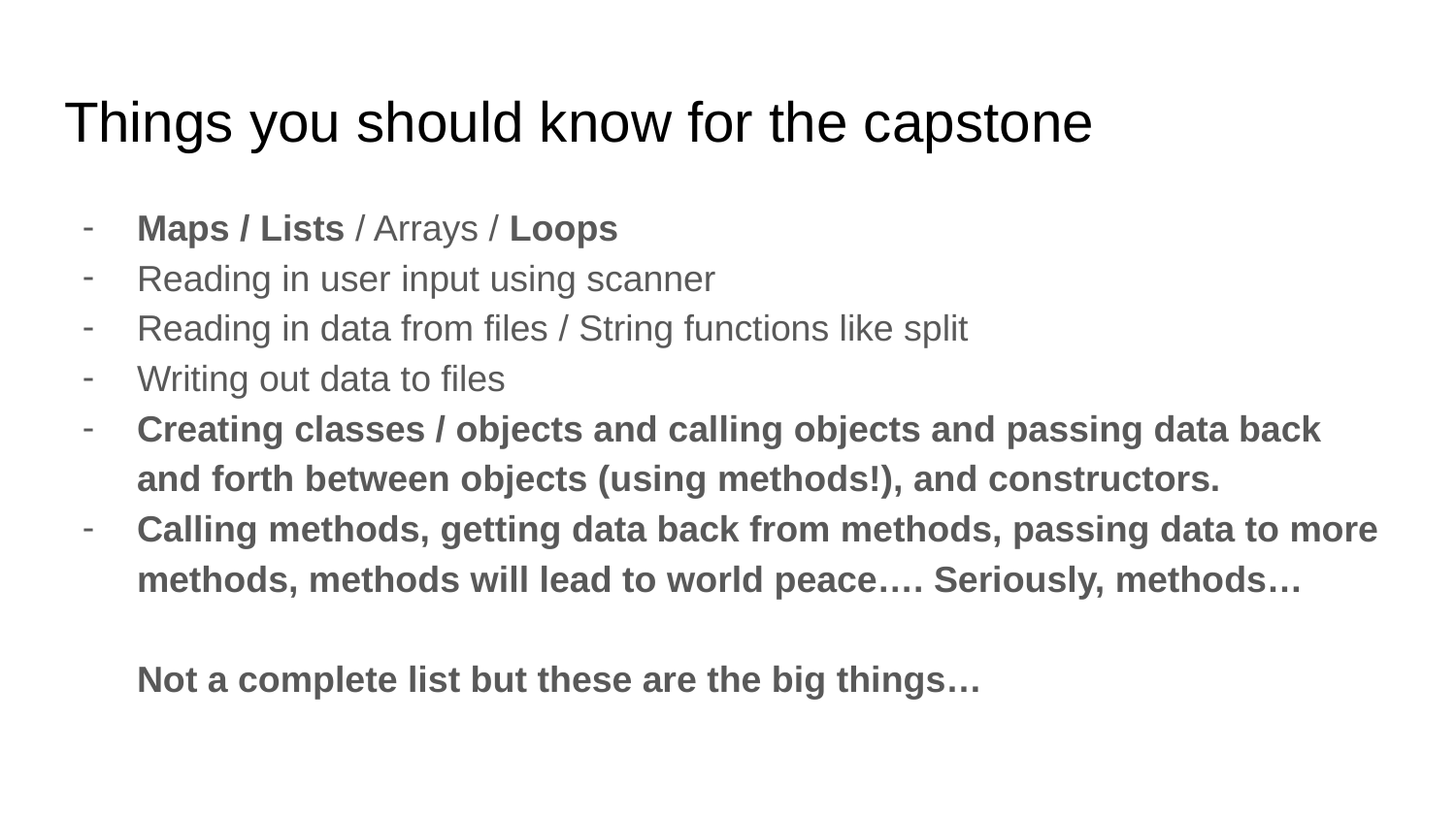

# Things you should know for the capstone
Maps / Lists / Arrays / Loops
Reading in user input using scanner
Reading in data from files / String functions like split
Writing out data to files
Creating classes / objects and calling objects and passing data back and forth between objects (using methods!), and constructors.
Calling methods, getting data back from methods, passing data to more methods, methods will lead to world peace…. Seriously, methods…
Not a complete list but these are the big things…